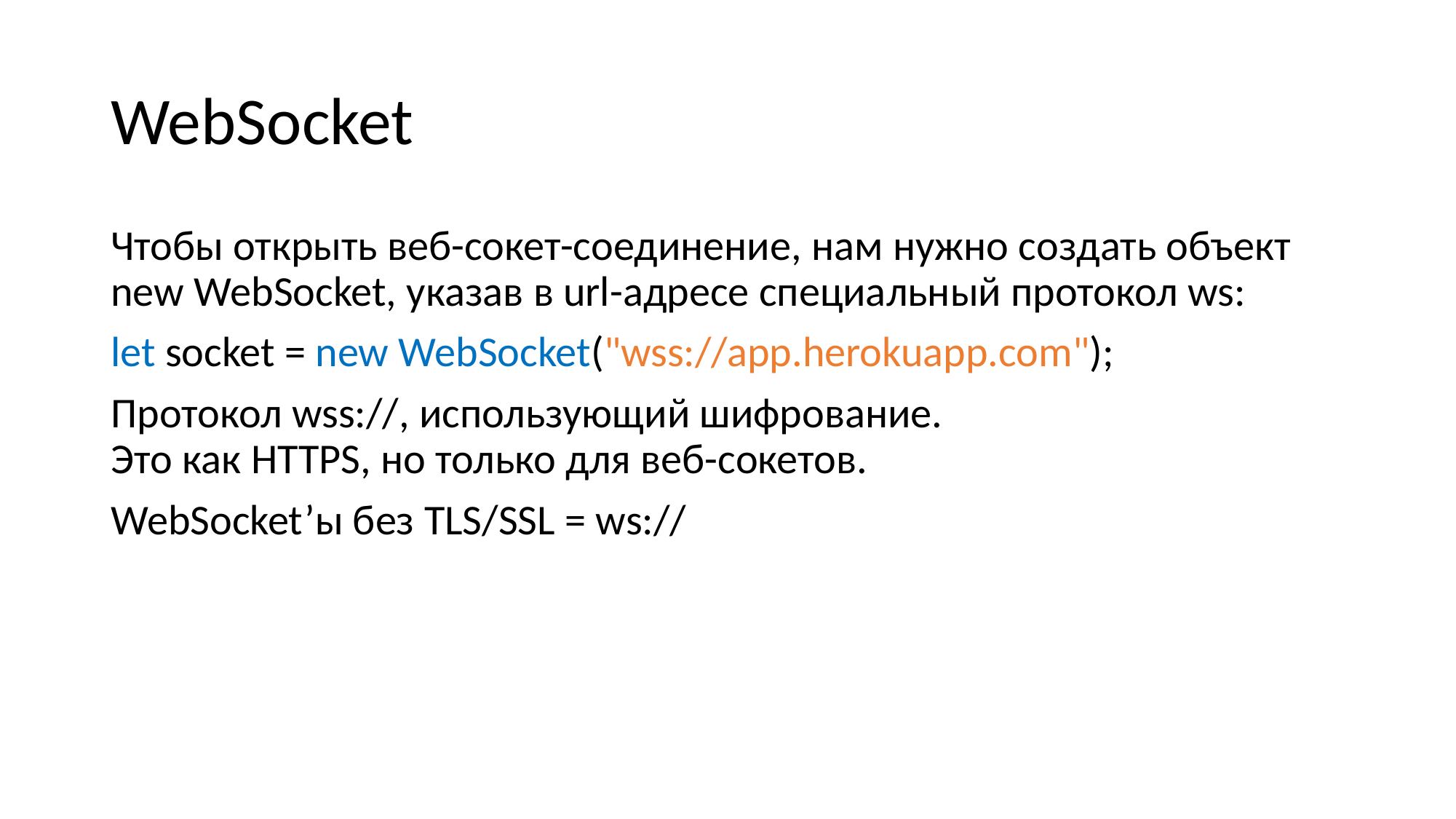

# WebSocket
Чтобы открыть веб-сокет-соединение, нам нужно создать объект new WebSocket, указав в url-адресе специальный протокол ws:
let socket = new WebSocket("wss://app.herokuapp.com");
Протокол wss://, использующий шифрование.
Это как HTTPS, но только для веб-сокетов.
WebSocket’ы без TLS/SSL = ws://